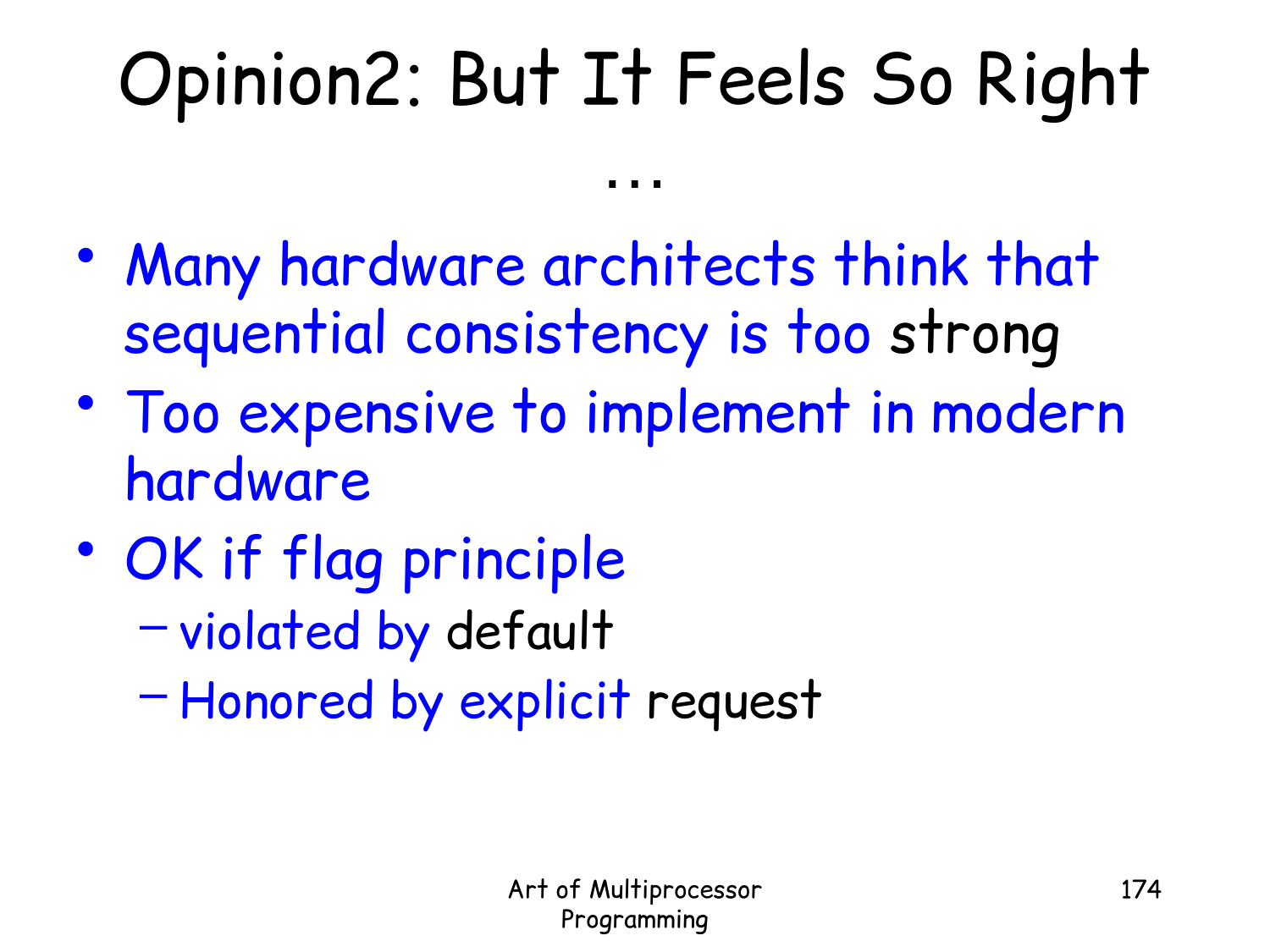

Opinion2: But It Feels So Right …
Many hardware architects think that sequential consistency is too strong
Too expensive to implement in modern hardware
OK if flag principle
violated by default
Honored by explicit request
Art of Multiprocessor Programming
174